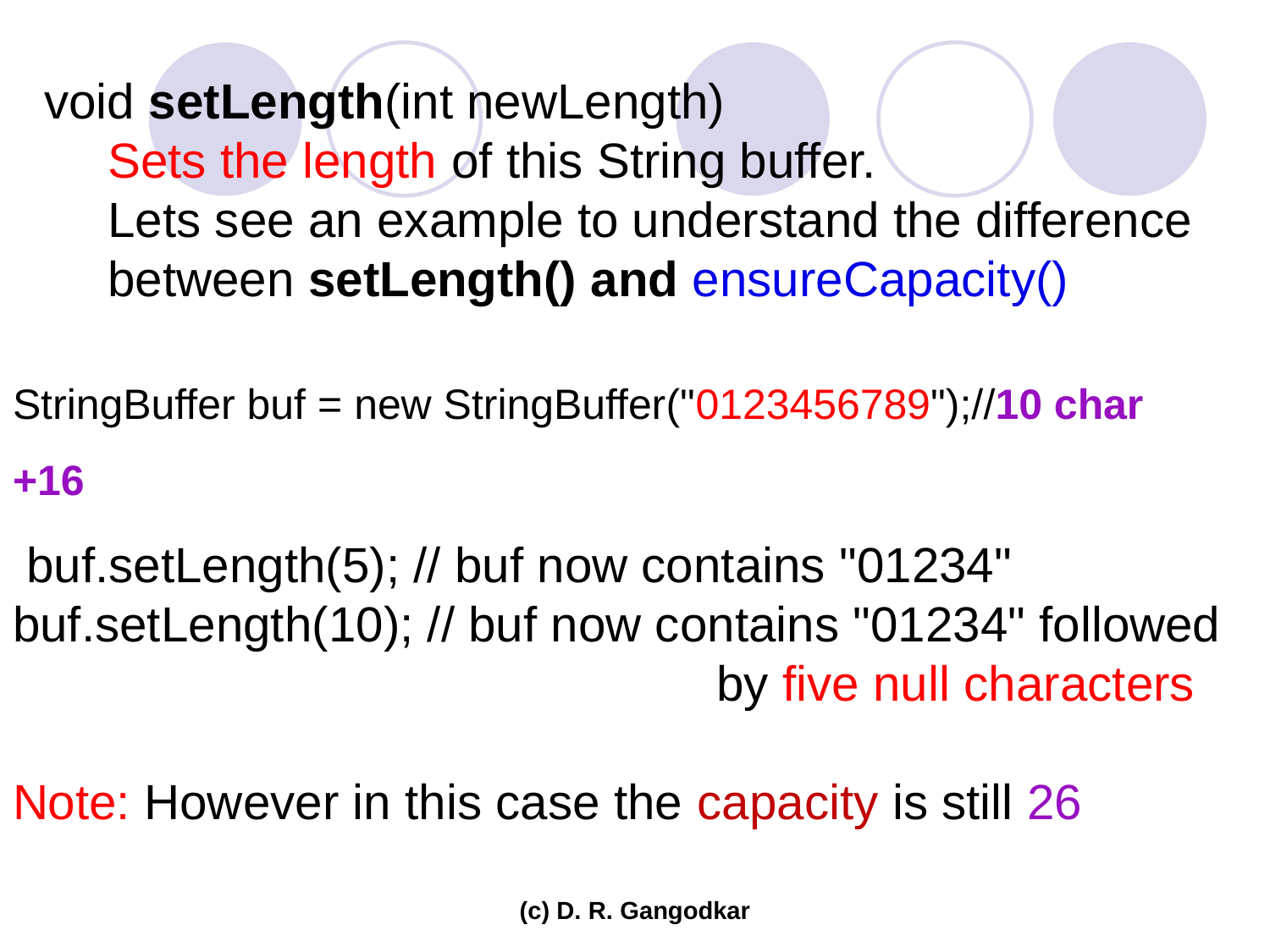

void setLength(int newLength)
Sets the length of this String buffer.
Lets see an example to understand the difference between setLength() and ensureCapacity()
StringBuffer buf = new StringBuffer("0123456789");//10 char +16
 buf.setLength(5); // buf now contains "01234"
buf.setLength(10); // buf now contains "01234" followed
					     by five null characters

Note: However in this case the capacity is still 26
(c) D. R. Gangodkar